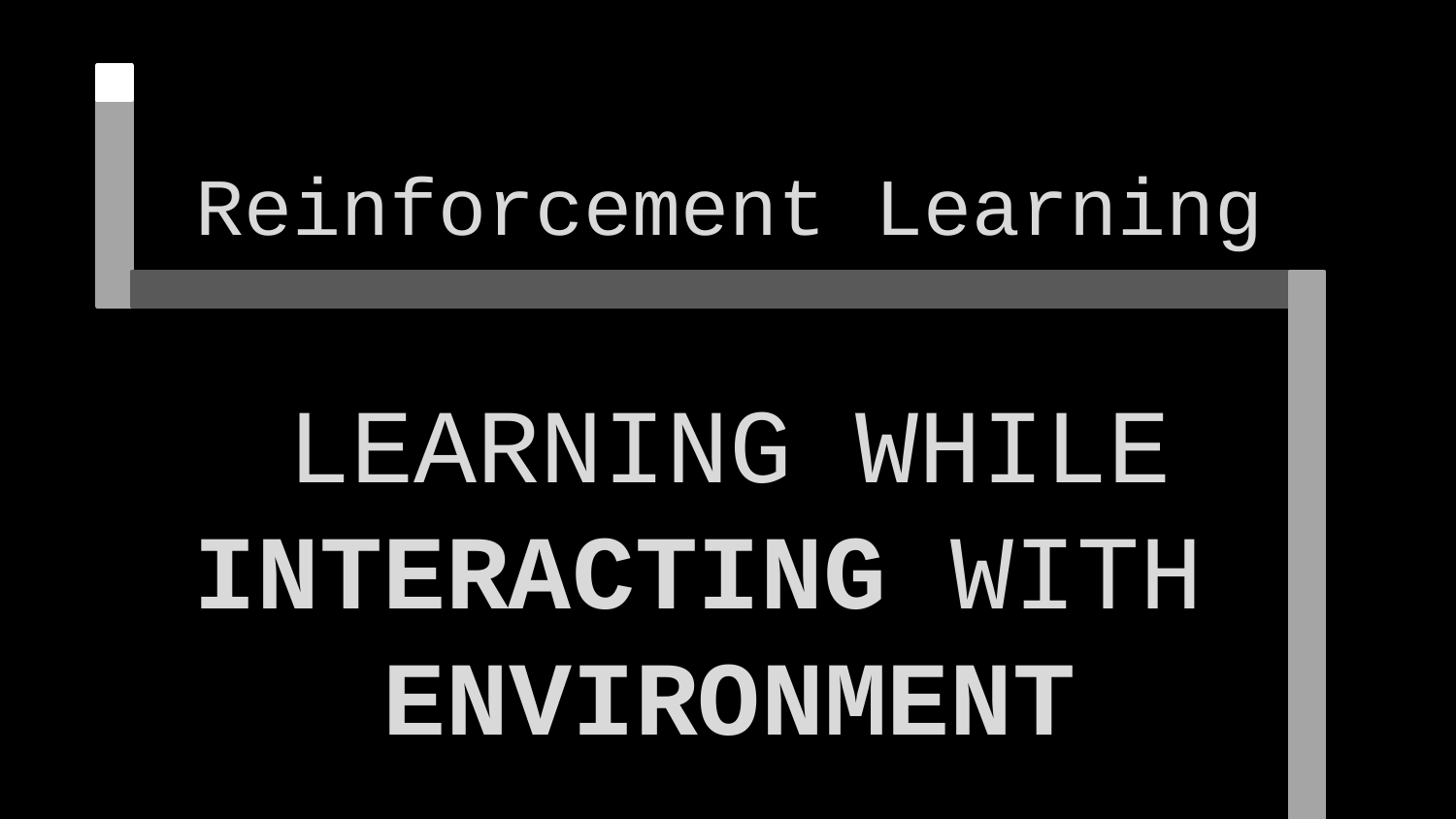

# Reinforcement Learning LEARNING WHILE INTERACTING WITH ENVIRONMENT